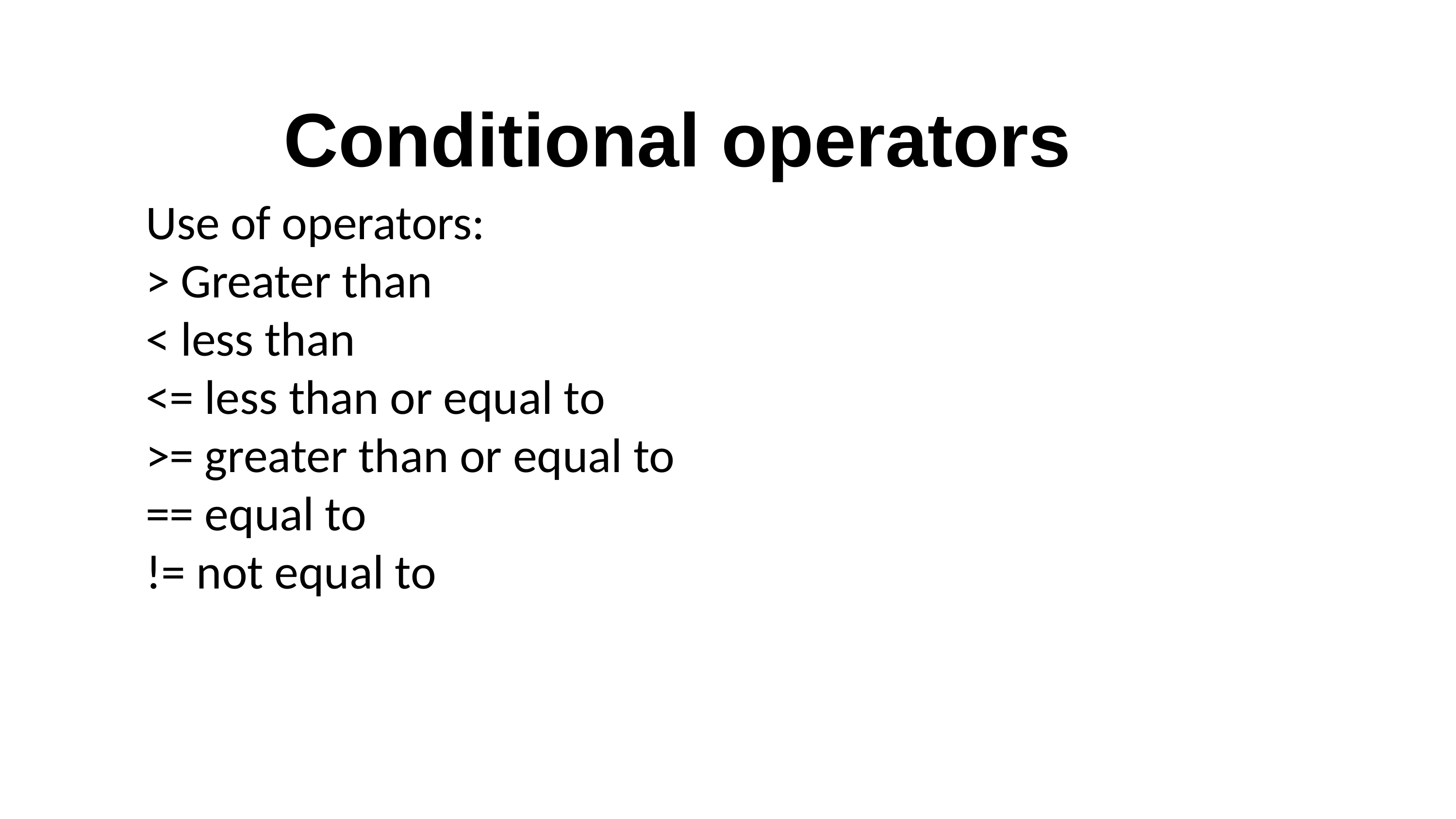

Conditional operators
Use of operators:
> Greater than
< less than
<= less than or equal to
>= greater than or equal to
== equal to
!= not equal to